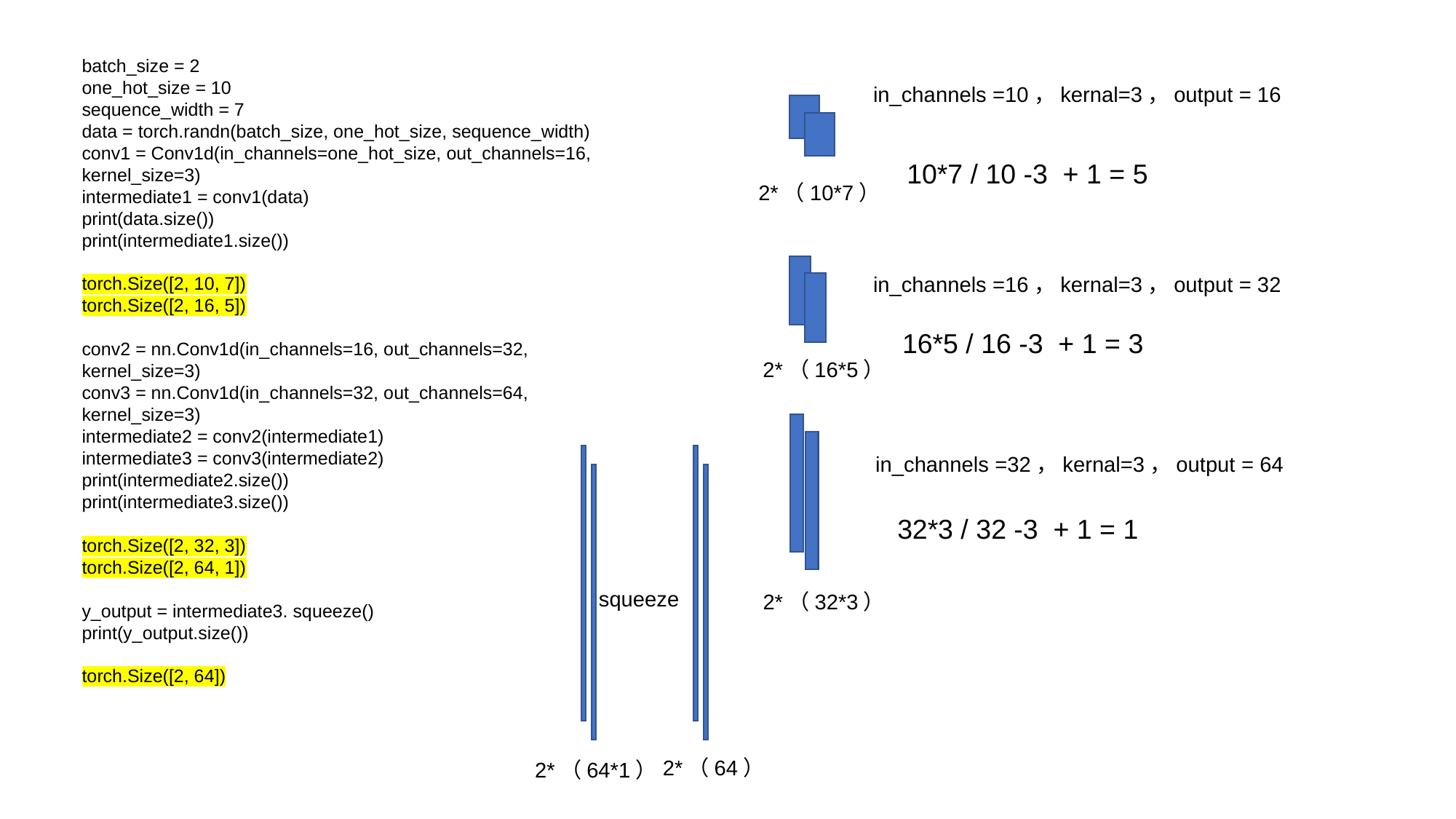

batch_size = 2
one_hot_size = 10
sequence_width = 7
data = torch.randn(batch_size, one_hot_size, sequence_width)
conv1 = Conv1d(in_channels=one_hot_size, out_channels=16,
kernel_size=3)
intermediate1 = conv1(data)
print(data.size())
print(intermediate1.size())

torch.Size([2, 10, 7])
torch.Size([2, 16, 5])

conv2 = nn.Conv1d(in_channels=16, out_channels=32, kernel_size=3)
conv3 = nn.Conv1d(in_channels=32, out_channels=64, kernel_size=3)
intermediate2 = conv2(intermediate1)
intermediate3 = conv3(intermediate2)
print(intermediate2.size())
print(intermediate3.size())

torch.Size([2, 32, 3])
torch.Size([2, 64, 1])

y_output = intermediate3. squeeze()
print(y_output.size())

torch.Size([2, 64])
in_channels =10，kernal=3，output = 16

10*7 / 10 -3  + 1 = 5
2*（10*7）

in_channels =16，kernal=3，output = 32

16*5 / 16 -3  + 1 = 3
2*（16*5）

in_channels =32，kernal=3，output = 64

32*3 / 32 -3  + 1 = 1
squeeze
2*（32*3）
2*（64）
2*（64*1）